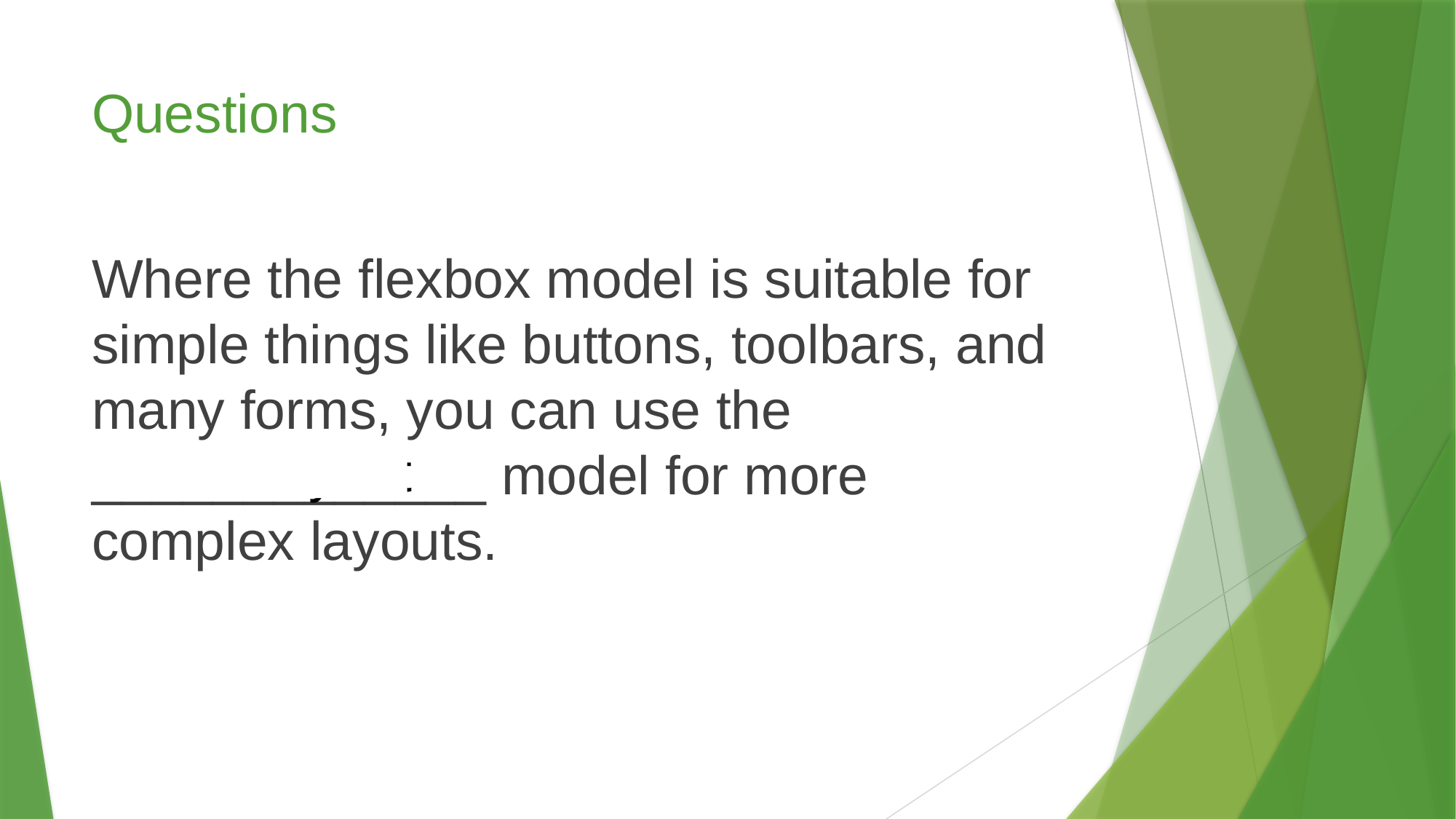

# Questions
Where the flexbox model is suitable for simple things like buttons, toolbars, and many forms, you can use the
_____________ model for more complex layouts.
Grid Layout